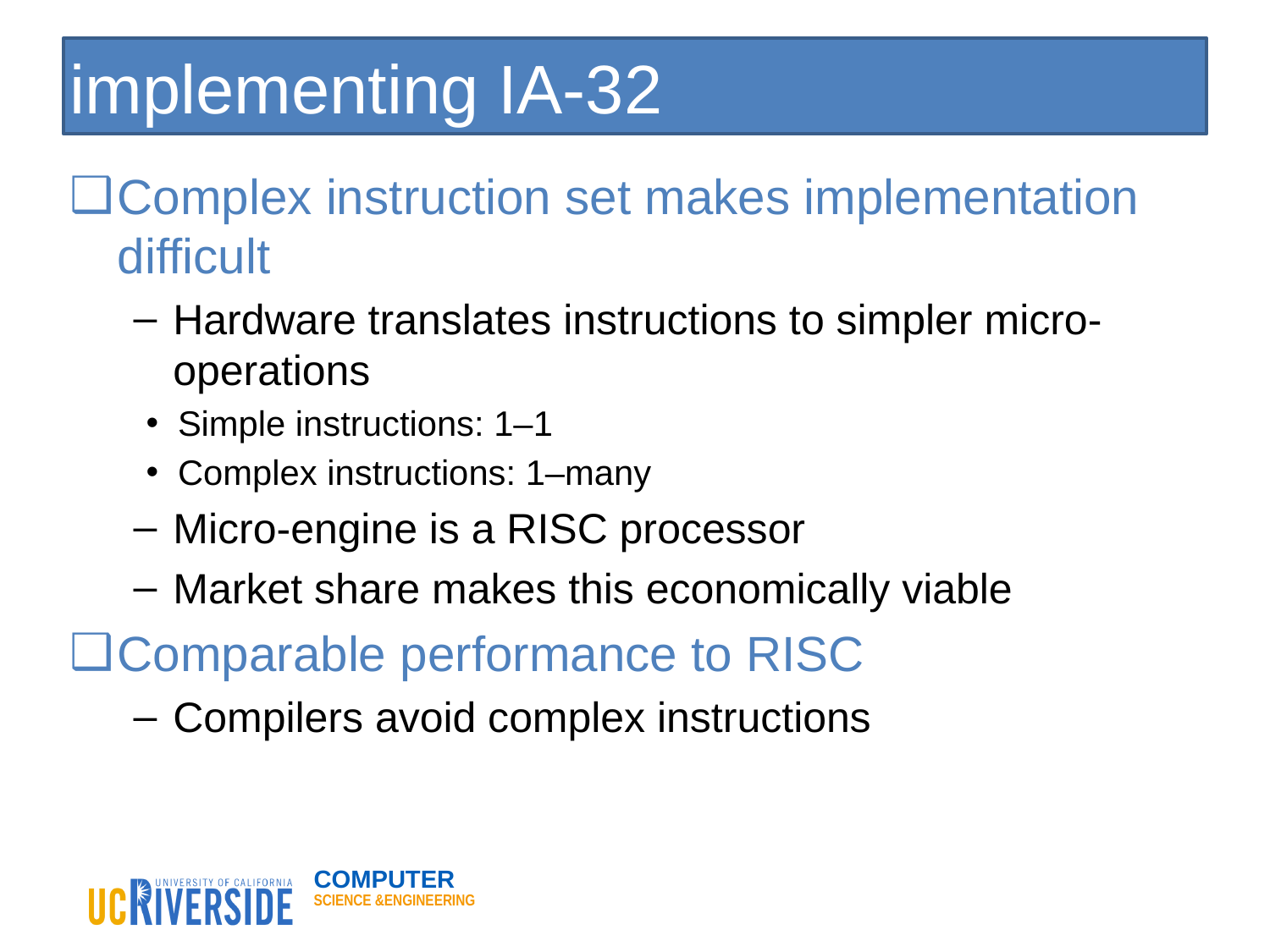

# implementing IA-32
Complex instruction set makes implementation difficult
Hardware translates instructions to simpler micro-operations
Simple instructions: 1–1
Complex instructions: 1–many
Micro-engine is a RISC processor
Market share makes this economically viable
Comparable performance to RISC
Compilers avoid complex instructions